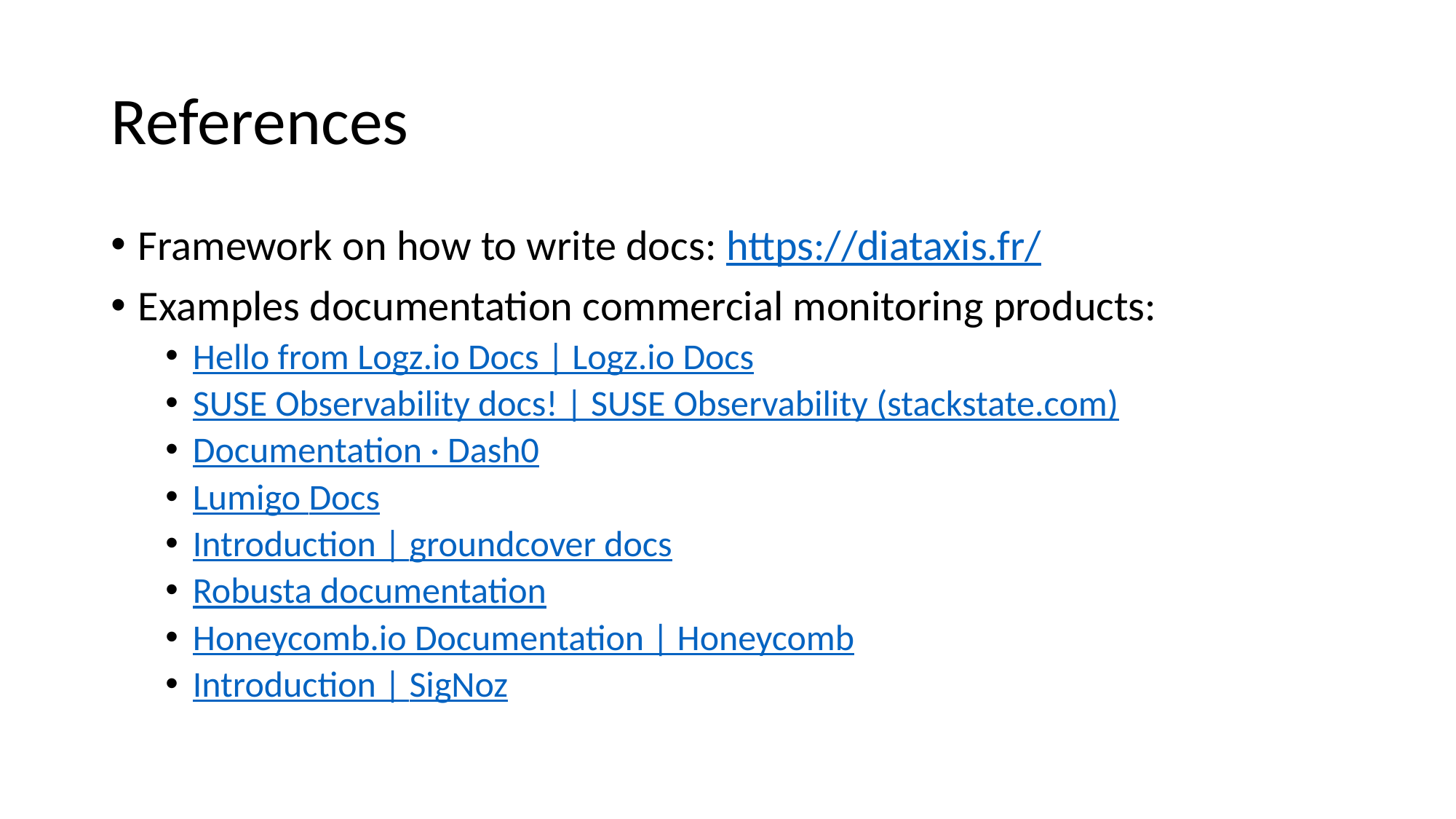

# References
Framework on how to write docs: https://diataxis.fr/
Examples documentation commercial monitoring products:
Hello from Logz.io Docs | Logz.io Docs
SUSE Observability docs! | SUSE Observability (stackstate.com)
Documentation · Dash0
Lumigo Docs
Introduction | groundcover docs
Robusta documentation
Honeycomb.io Documentation | Honeycomb
Introduction | SigNoz